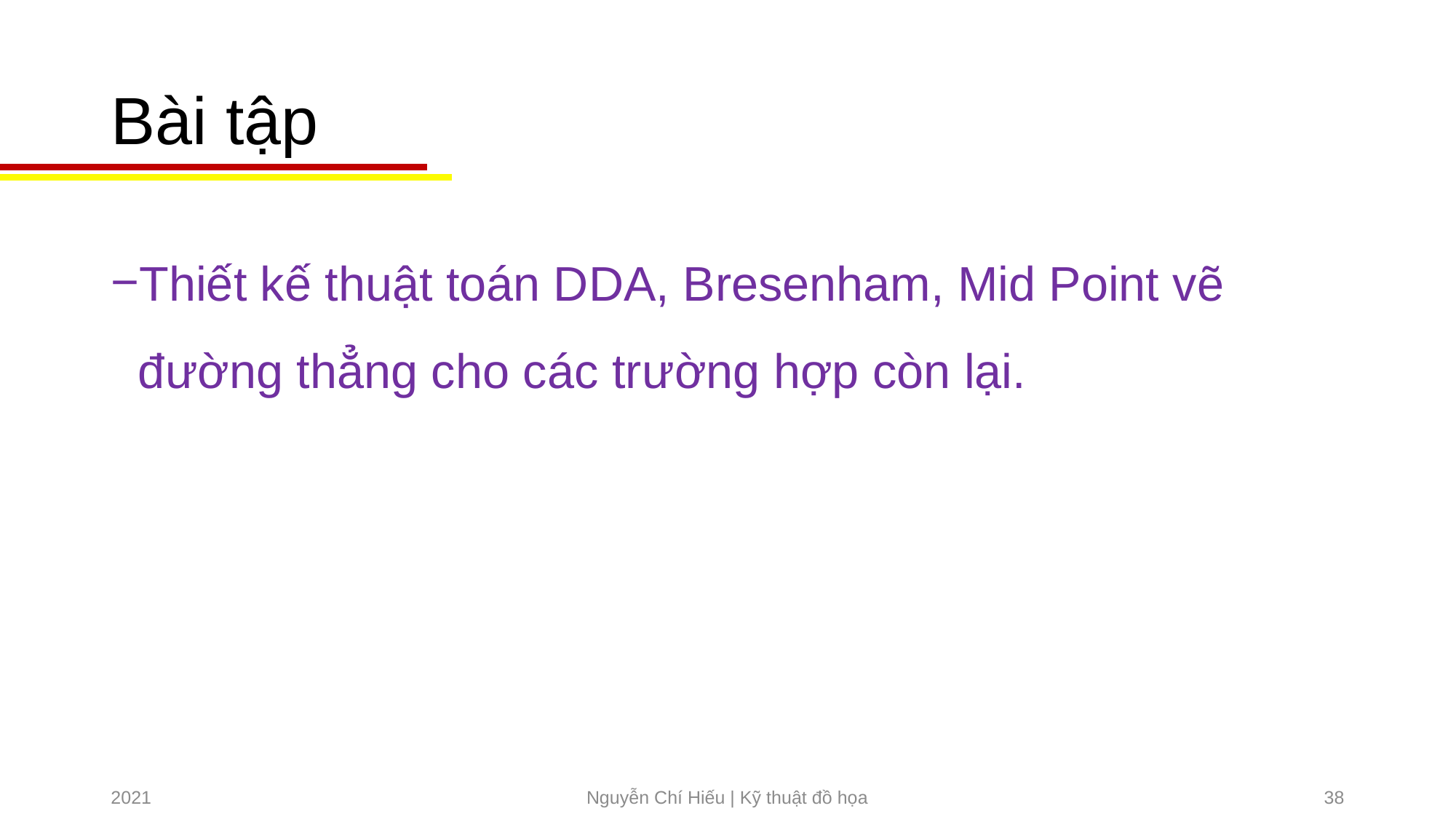

# Bài tập
Thiết kế thuật toán DDA, Bresenham, Mid Point vẽ đường thẳng cho các trường hợp còn lại.
2021
Nguyễn Chí Hiếu | Kỹ thuật đồ họa
38